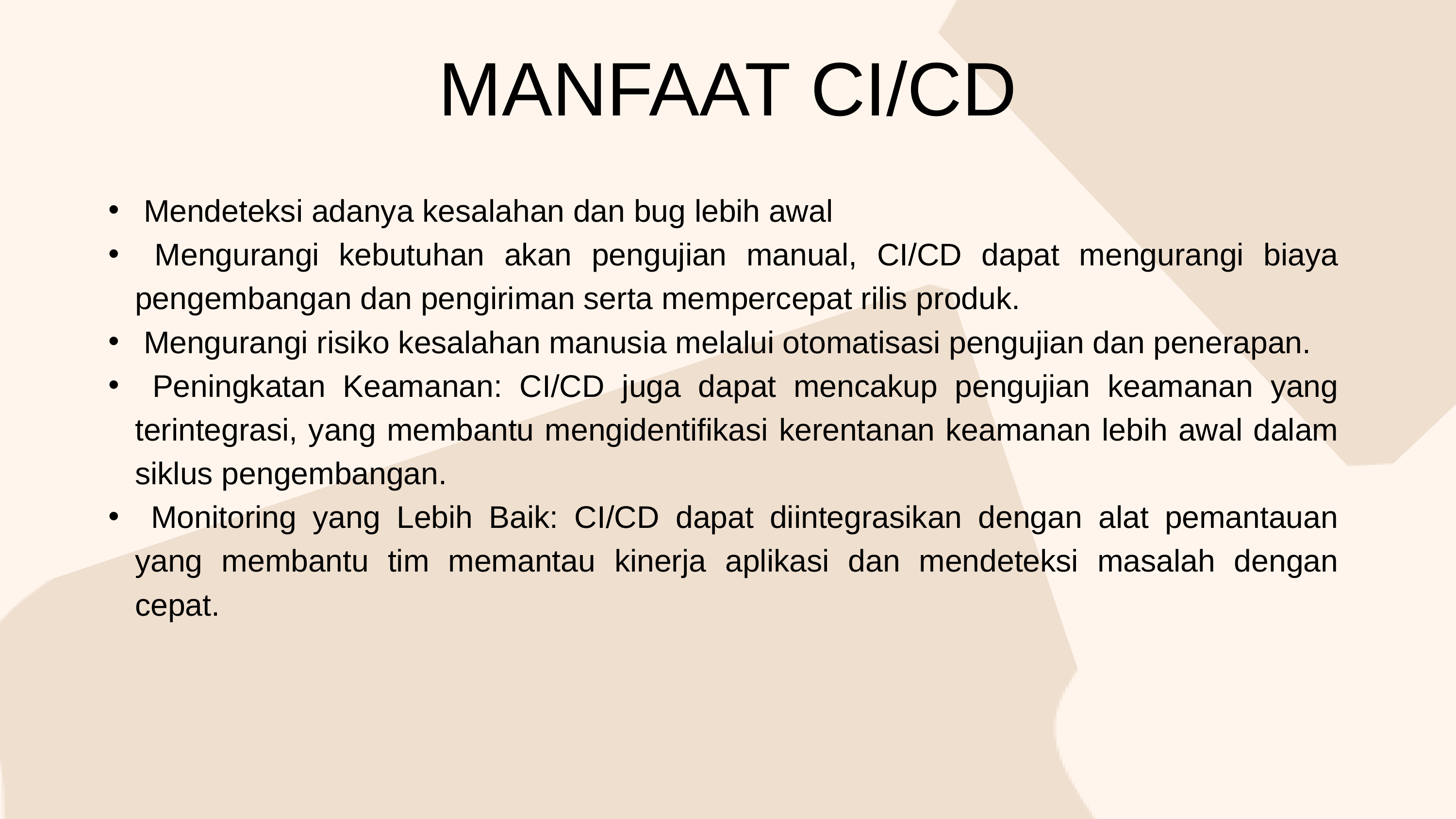

MANFAAT CI/CD
 Mendeteksi adanya kesalahan dan bug lebih awal
 Mengurangi kebutuhan akan pengujian manual, CI/CD dapat mengurangi biaya pengembangan dan pengiriman serta mempercepat rilis produk.
 Mengurangi risiko kesalahan manusia melalui otomatisasi pengujian dan penerapan.
 Peningkatan Keamanan: CI/CD juga dapat mencakup pengujian keamanan yang terintegrasi, yang membantu mengidentifikasi kerentanan keamanan lebih awal dalam siklus pengembangan.
 Monitoring yang Lebih Baik: CI/CD dapat diintegrasikan dengan alat pemantauan yang membantu tim memantau kinerja aplikasi dan mendeteksi masalah dengan cepat.